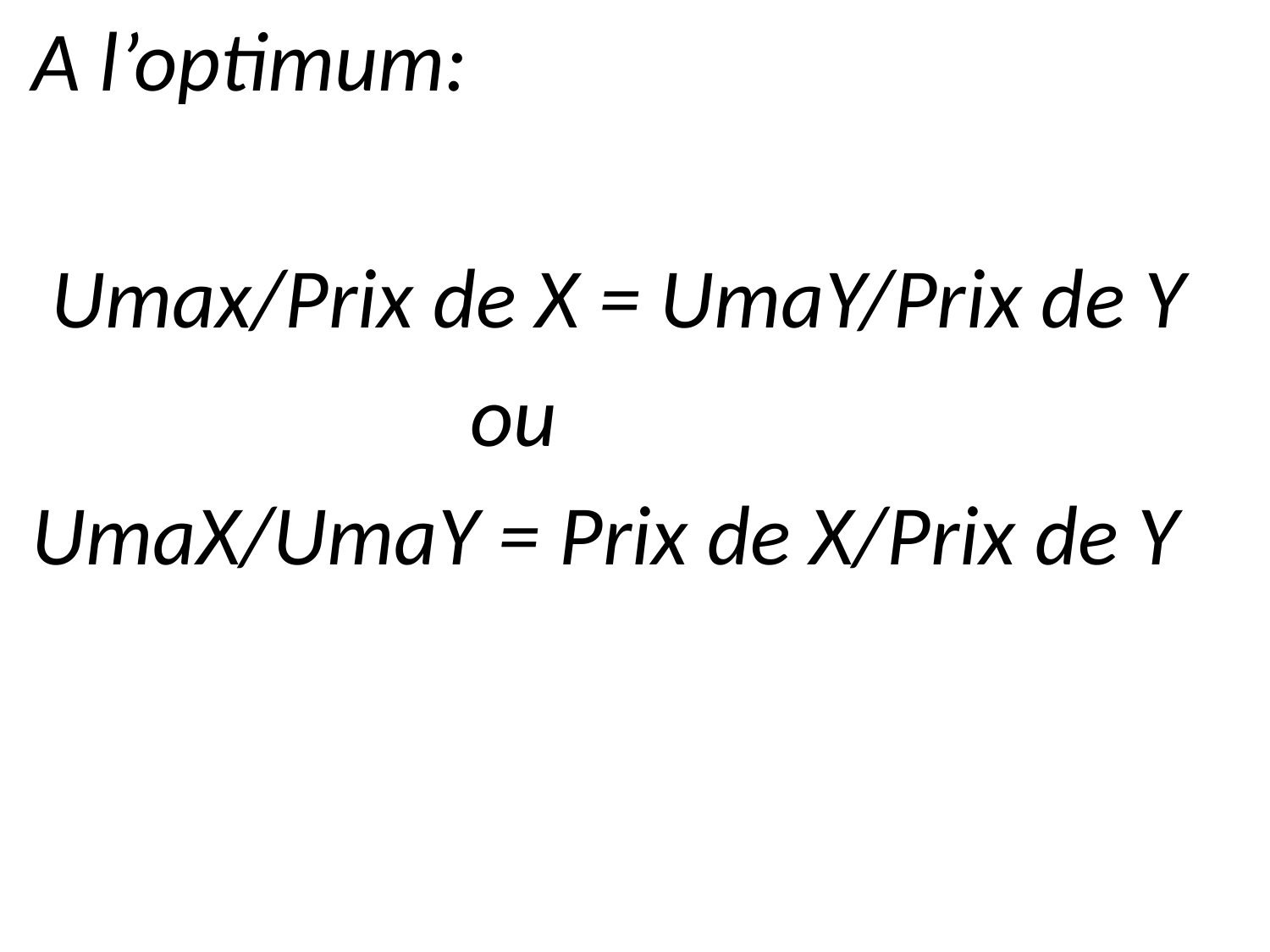

A l’optimum:

  Umax/Prix de X = UmaY/Prix de Y
                        ou
 UmaX/UmaY = Prix de X/Prix de Y